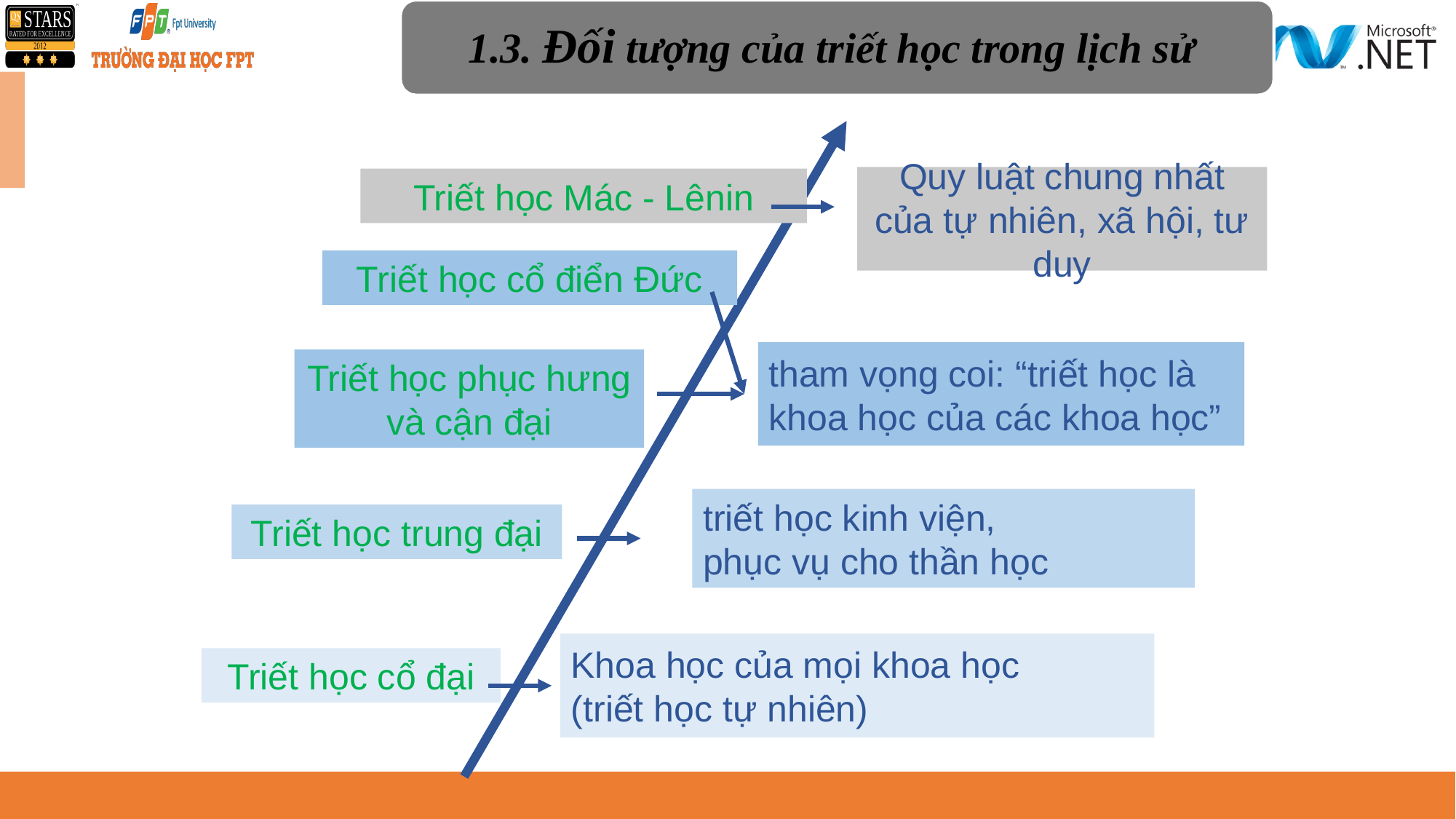

1.3. Đối tượng của triết học trong lịch sử
Quy luật chung nhất của tự nhiên, xã hội, tư duy
Triết học Mác - Lênin
Triết học cổ điển Đức
tham vọng coi: “triết học là khoa học của các khoa học”
Triết học phục hưng và cận đại
triết học kinh viện,
phục vụ cho thần học
Triết học trung đại
Khoa học của mọi khoa học
(triết học tự nhiên)
Triết học cổ đại